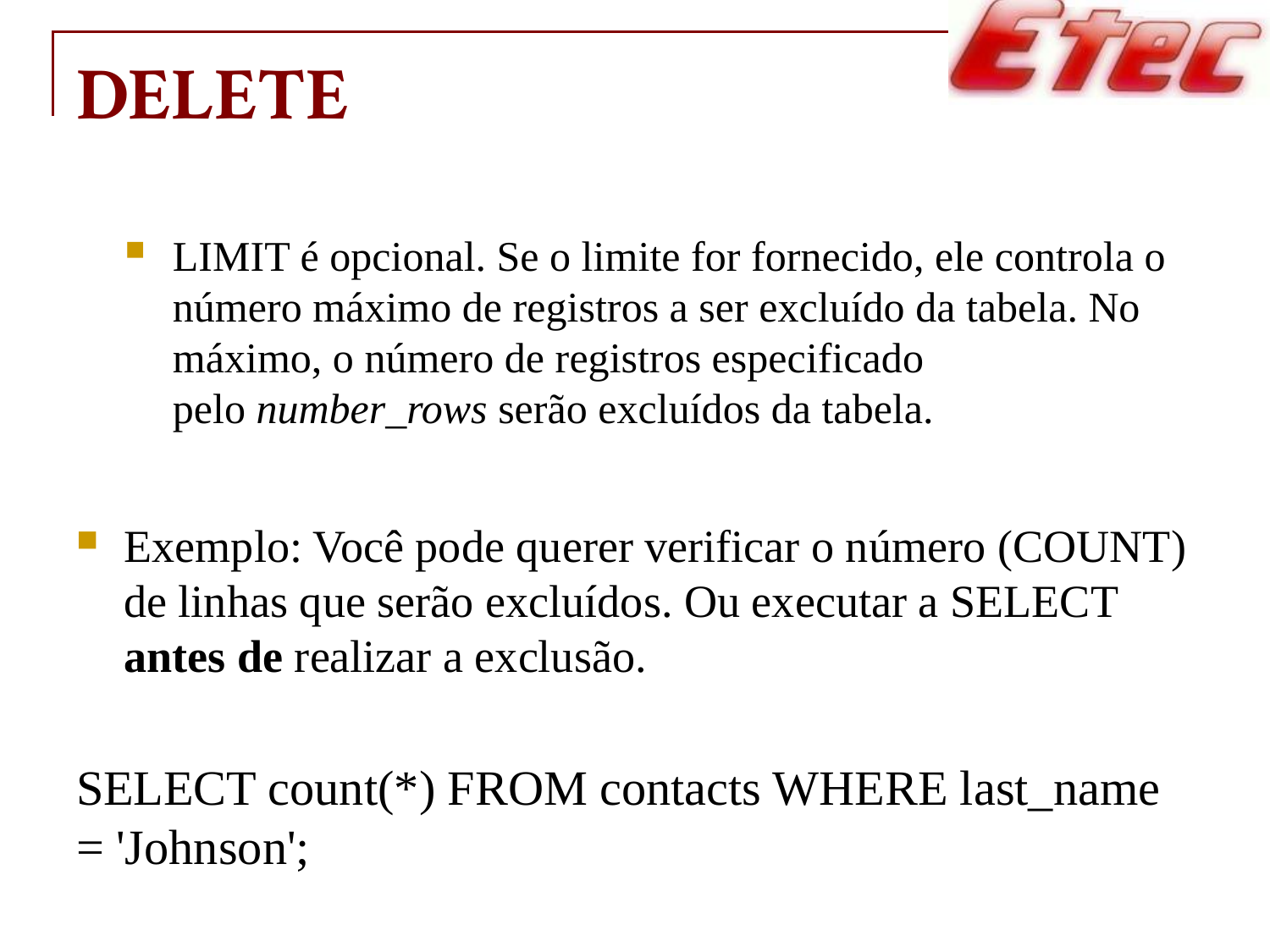

# DELETE
LIMIT é opcional. Se o limite for fornecido, ele controla o número máximo de registros a ser excluído da tabela. No máximo, o número de registros especificado pelo number_rows serão excluídos da tabela.

Exemplo: Você pode querer verificar o número (COUNT) de linhas que serão excluídos. Ou executar a SELECT antes de realizar a exclusão.

SELECT count(*) FROM contacts WHERE last_name = 'Johnson';